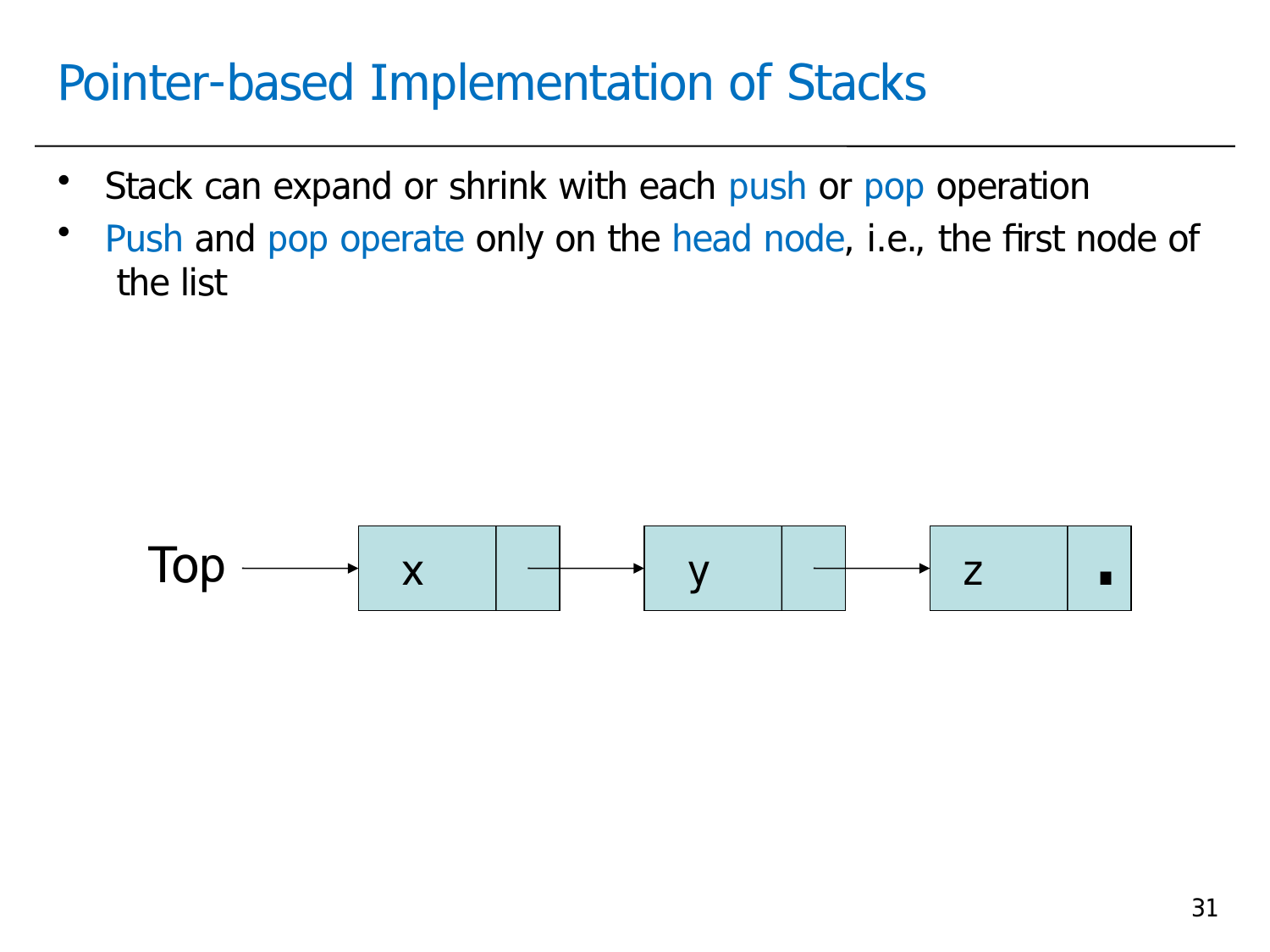

# Pointer-based Implementation of Stacks
Stack can expand or shrink with each push or pop operation
Push and pop operate only on the head node, i.e., the first node of  the list

.

Top
x
y
z

31